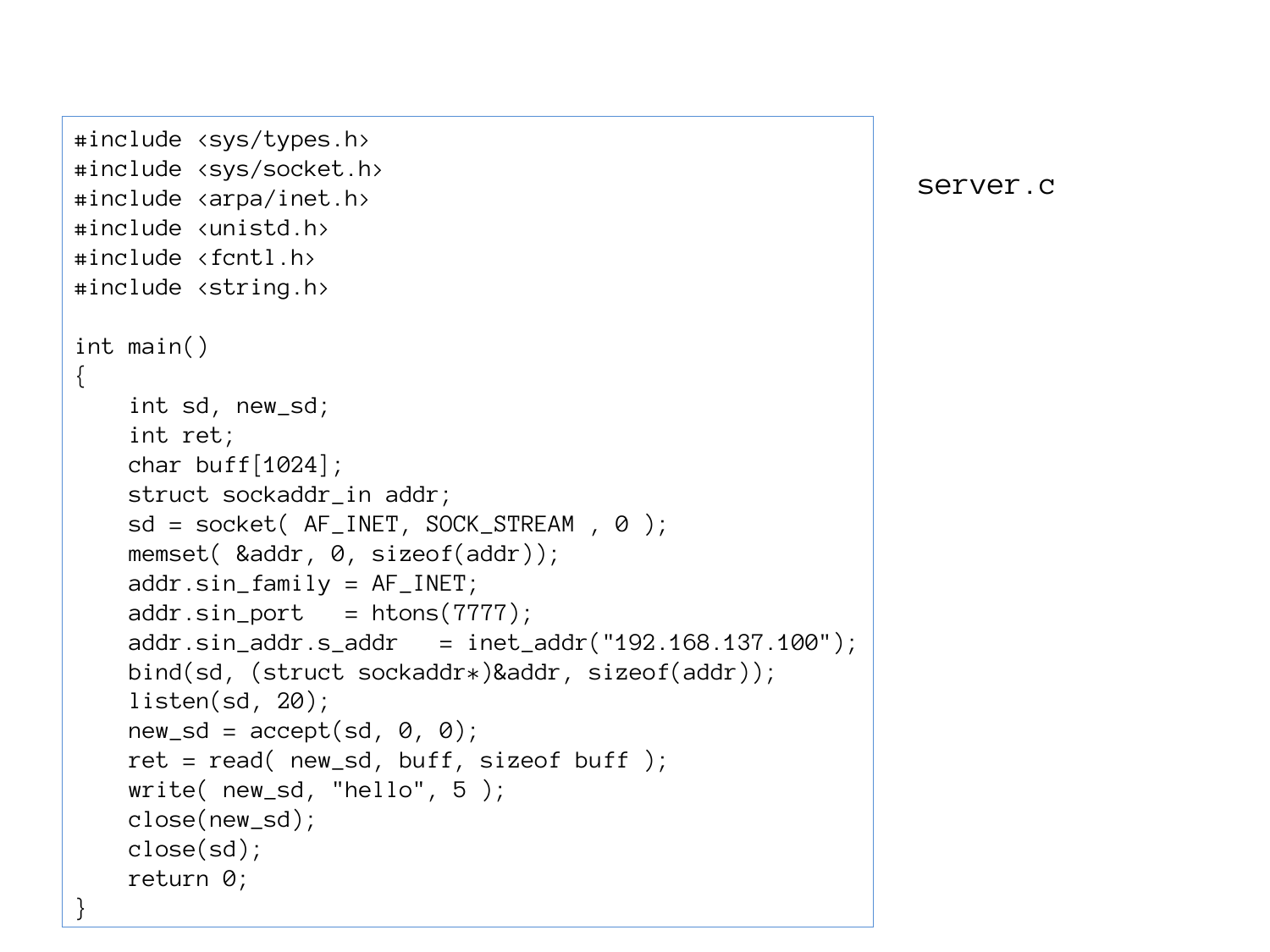

#include <sys/types.h>
#include <sys/socket.h>
#include <arpa/inet.h>
#include <unistd.h>
#include <fcntl.h>
#include <string.h>

int main()
{
    int sd, new_sd;
    int ret;
    char buff[1024];
    struct sockaddr_in addr;
    sd = socket( AF_INET, SOCK_STREAM , 0 );
    memset( &addr, 0, sizeof(addr));
    addr.sin_family = AF_INET;
    addr.sin_port   = htons(7777);
    addr.sin_addr.s_addr   = inet_addr("192.168.137.100");
    bind(sd, (struct sockaddr*)&addr, sizeof(addr));
    listen(sd, 20);
    new_sd = accept(sd, 0, 0);
    ret = read( new_sd, buff, sizeof buff );
    write( new_sd, "hello", 5 );
    close(new_sd);
    close(sd);
    return 0;
}
server.c